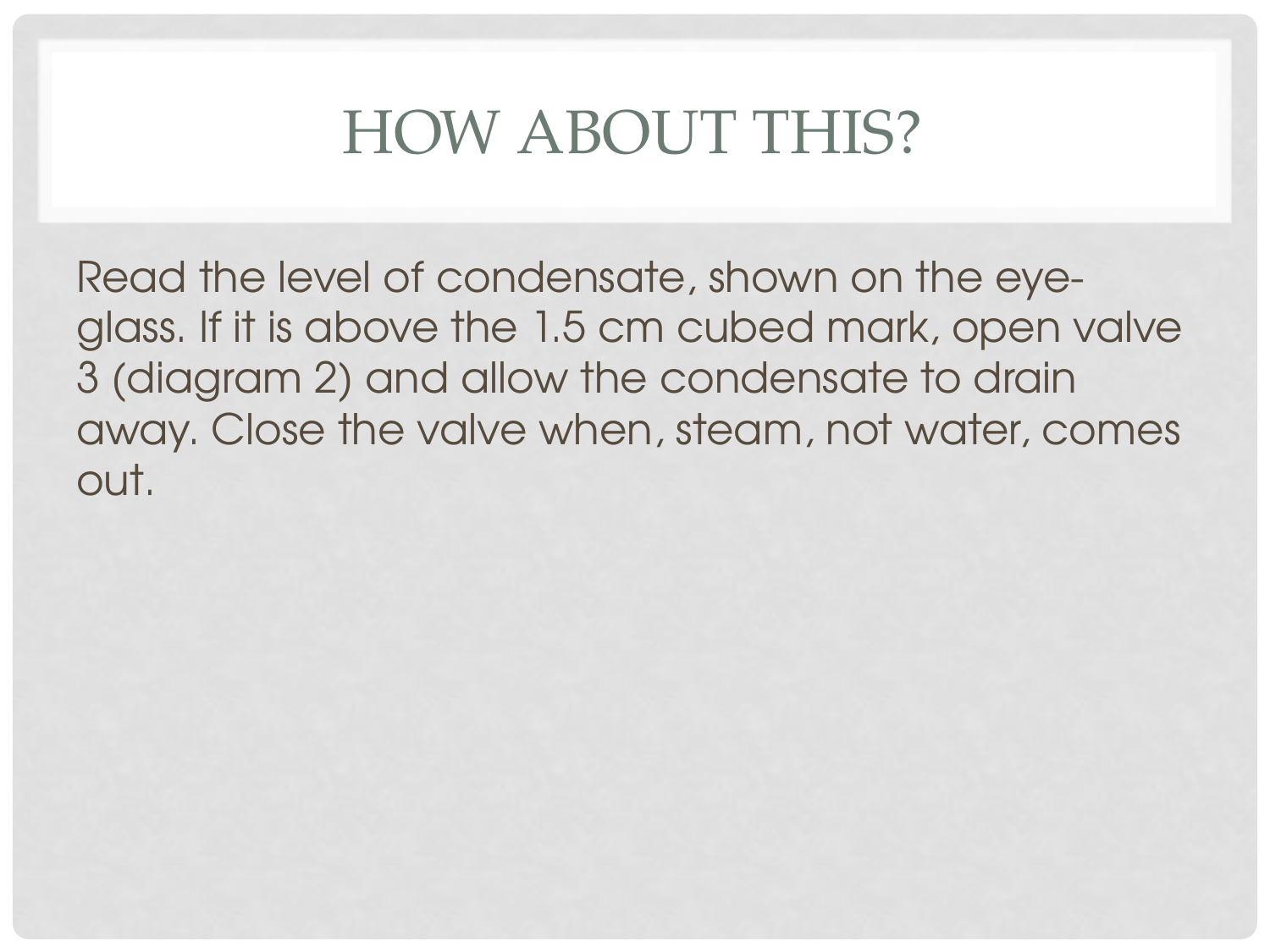

# How about this?
Read the level of condensate, shown on the eye-glass. If it is above the 1.5 cm cubed mark, open valve 3 (diagram 2) and allow the condensate to drain away. Close the valve when, steam, not water, comes out.